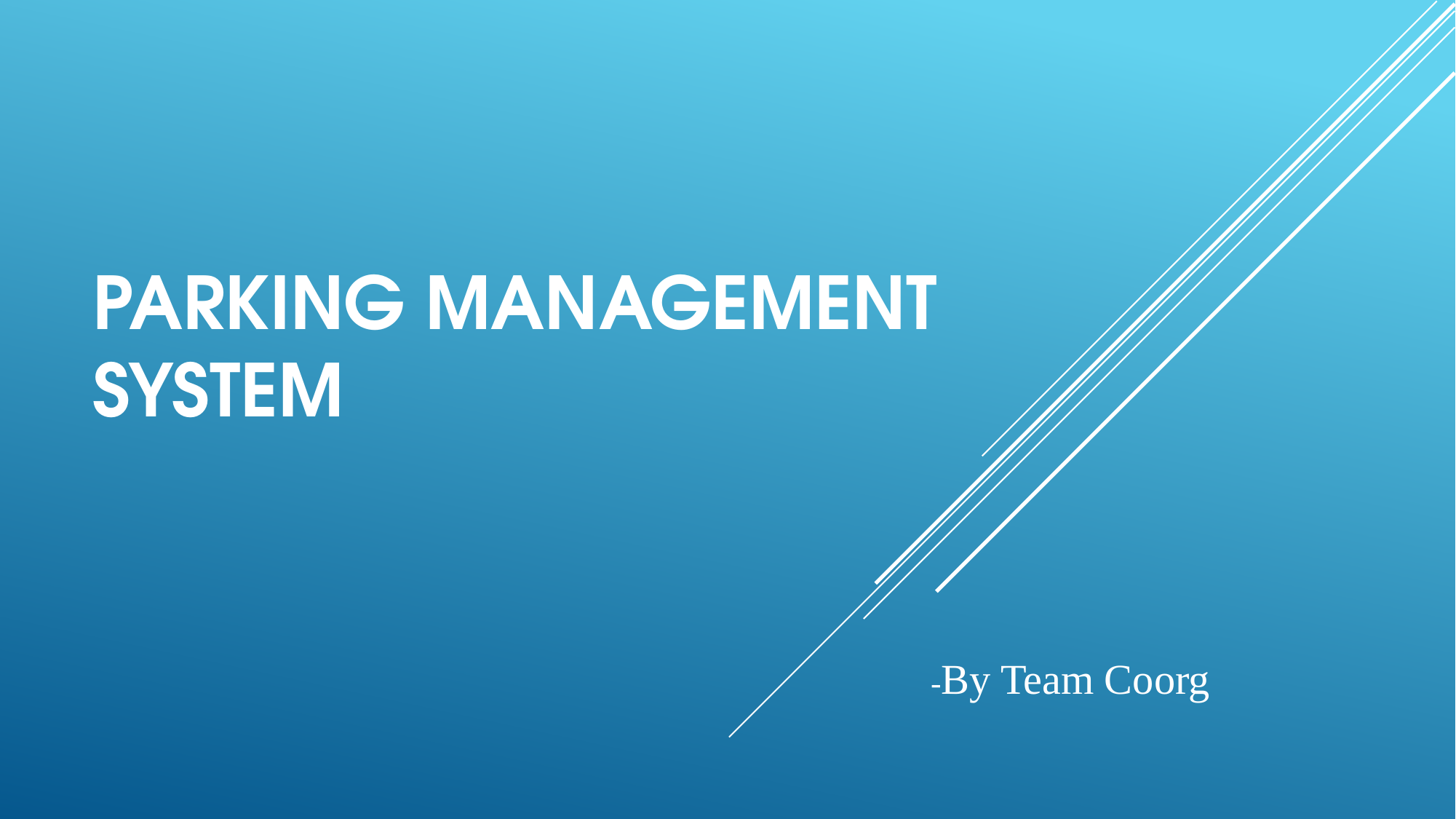

# PARKING MANAGEMENT SYSTEM
-By Team Coorg